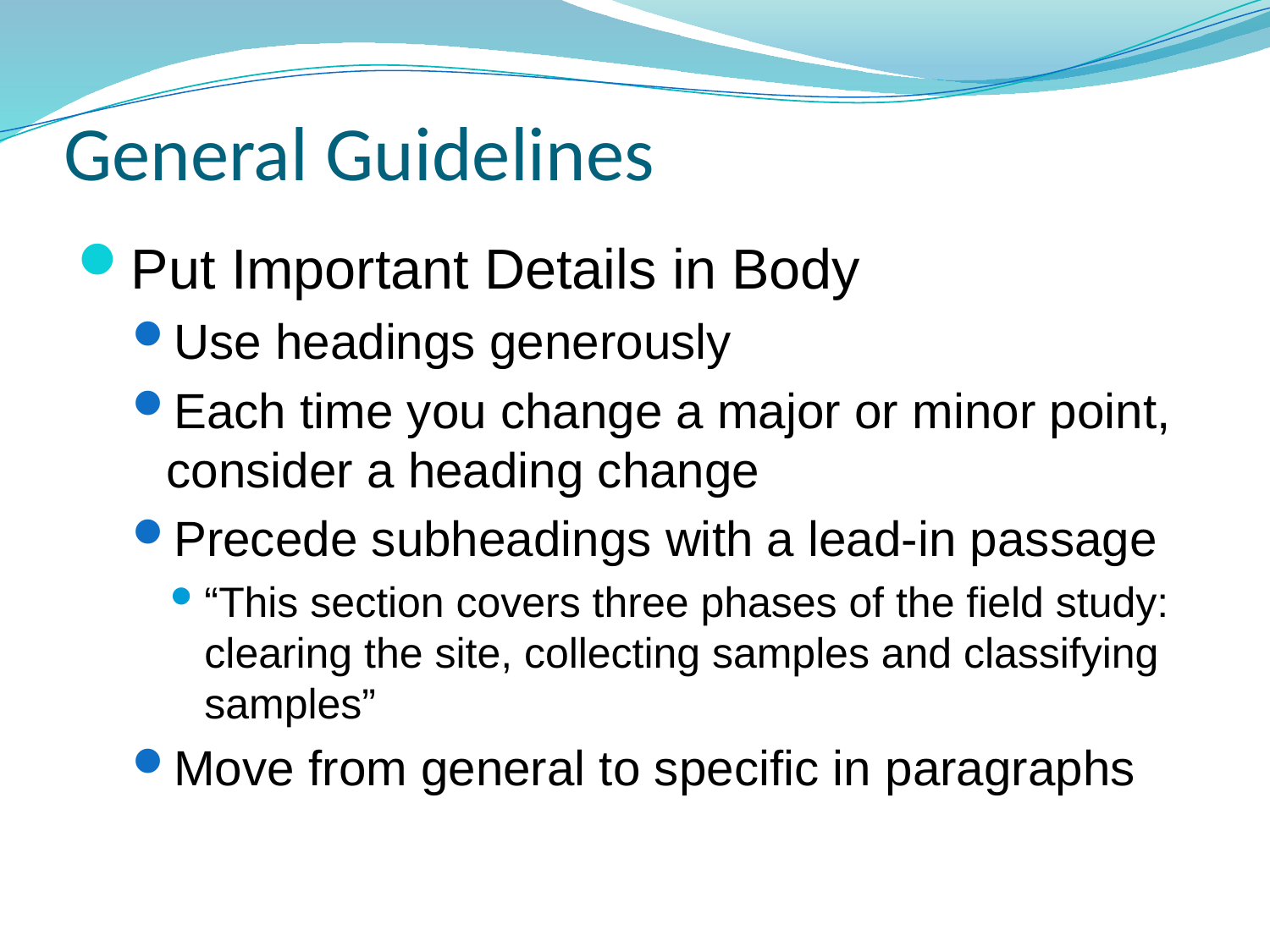

# General Guidelines
Put Important Details in Body
Use headings generously
Each time you change a major or minor point, consider a heading change
Precede subheadings with a lead-in passage
“This section covers three phases of the field study: clearing the site, collecting samples and classifying samples”
Move from general to specific in paragraphs